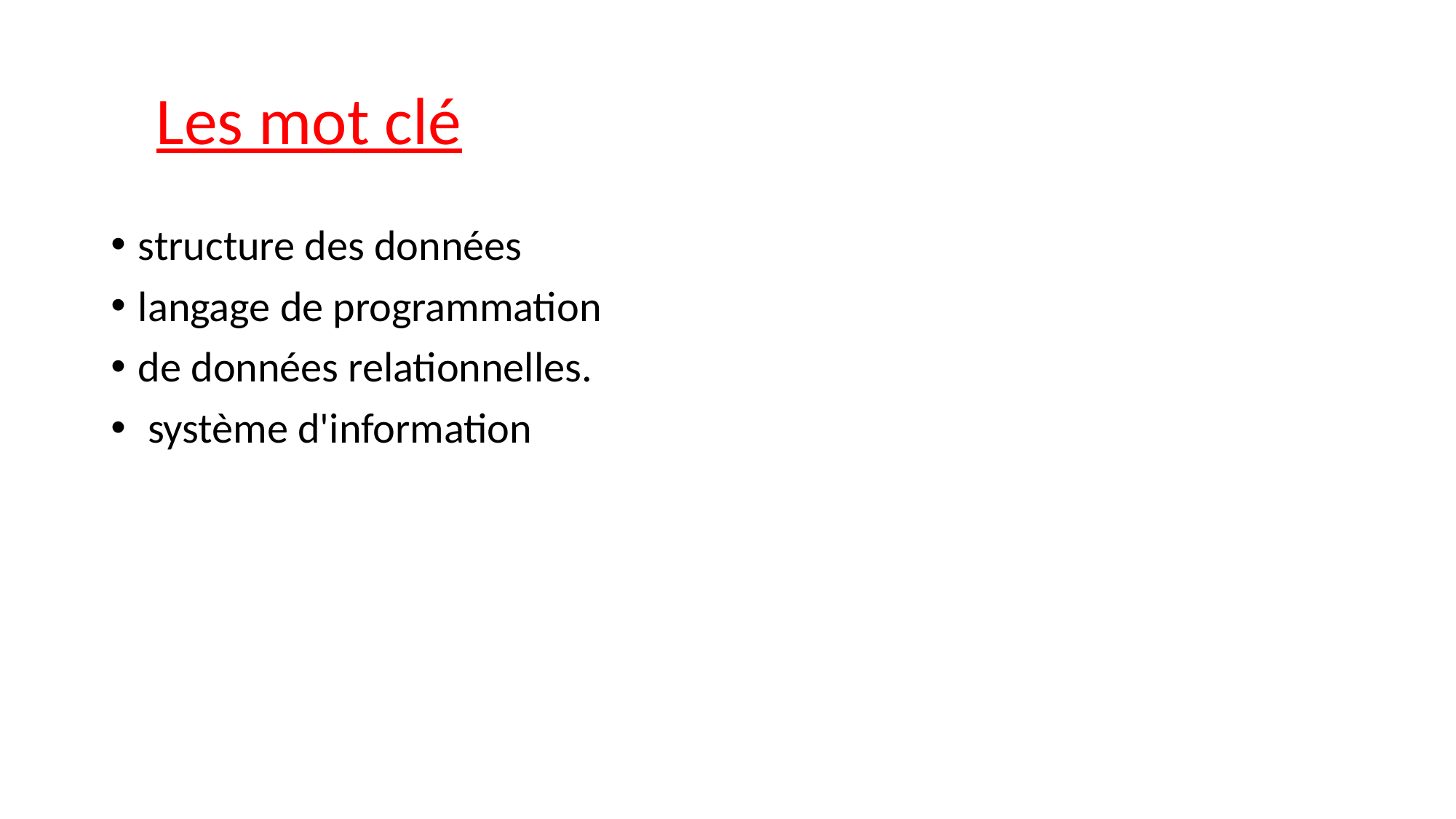

# Les mot clé
structure des données
langage de programmation
de données relationnelles.
 système d'information